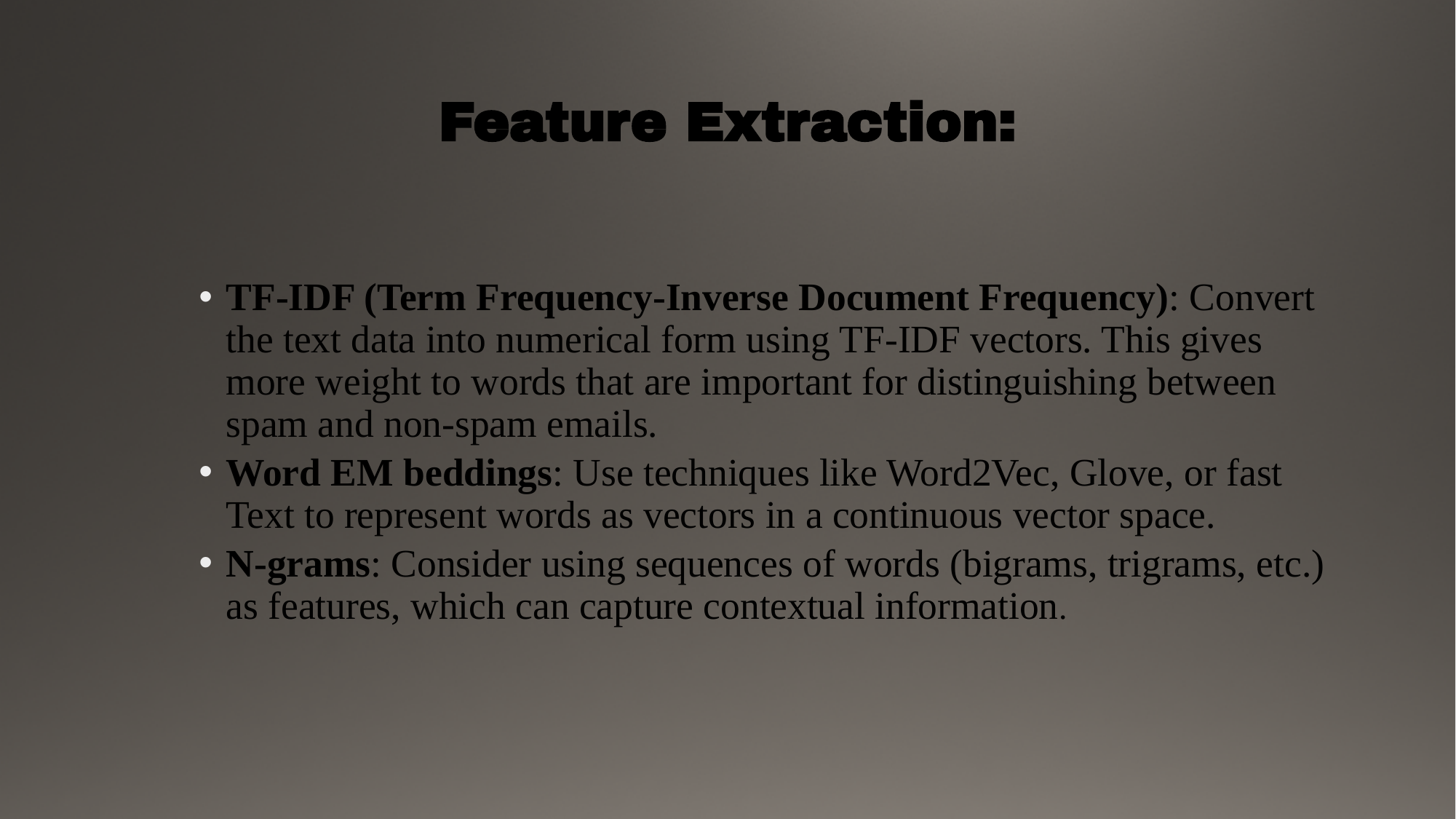

# Feature Extraction:

TF-IDF (Term Frequency-Inverse Document Frequency): Convert the text data into numerical form using TF-IDF vectors. This gives more weight to words that are important for distinguishing between spam and non-spam emails.
Word EM beddings: Use techniques like Word2Vec, Glove, or fast Text to represent words as vectors in a continuous vector space.
N-grams: Consider using sequences of words (bigrams, trigrams, etc.) as features, which can capture contextual information.